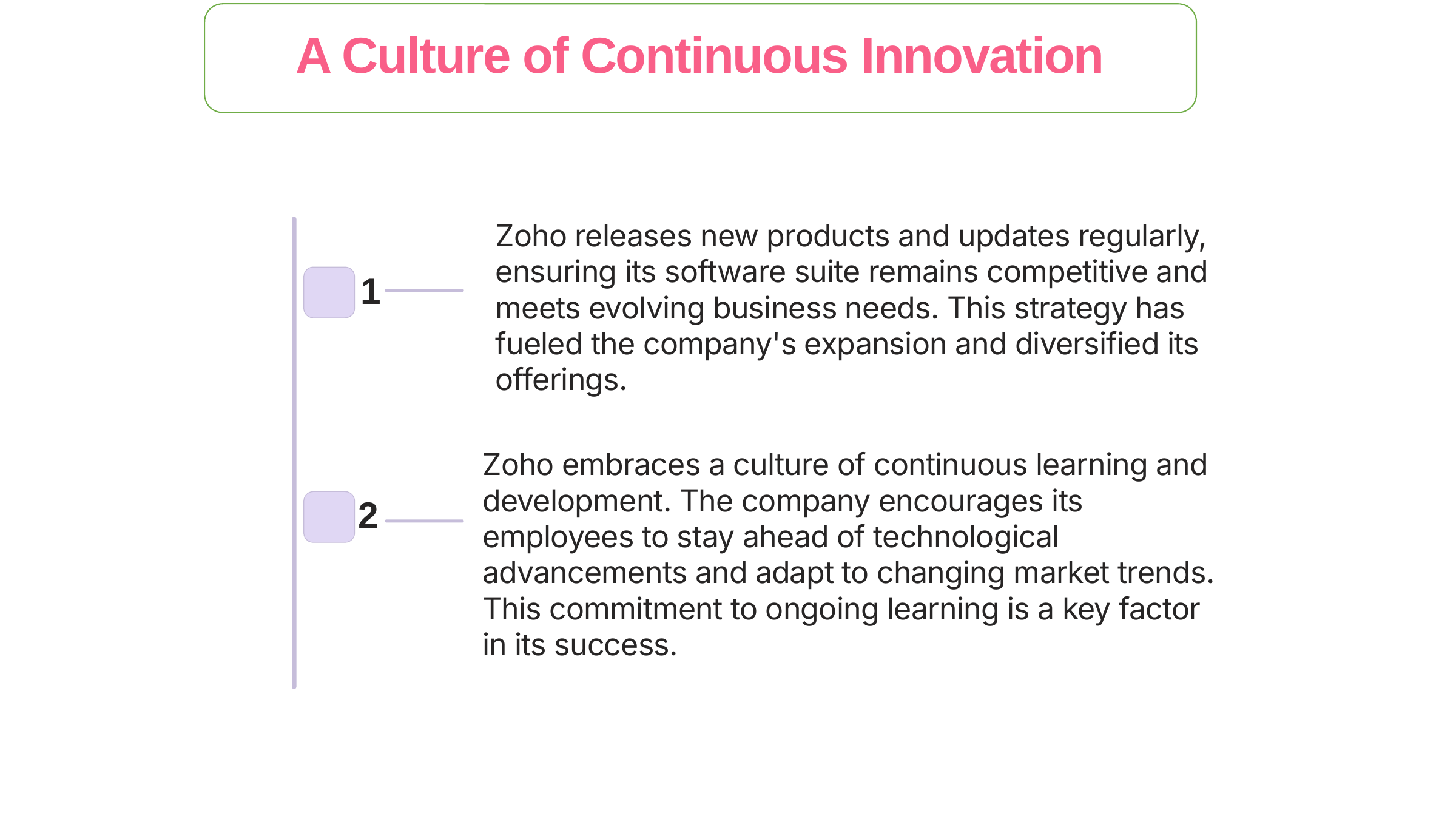

A Culture of Continuous Innovation

Zoho releases new products and updates regularly, ensuring its software suite remains competitive and meets evolving business needs. This strategy has fueled the company's expansion and diversified its offerings.

1

Zoho embraces a culture of continuous learning and development. The company encourages its employees to stay ahead of technological advancements and adapt to changing market trends. This commitment to ongoing learning is a key factor in its success.

2